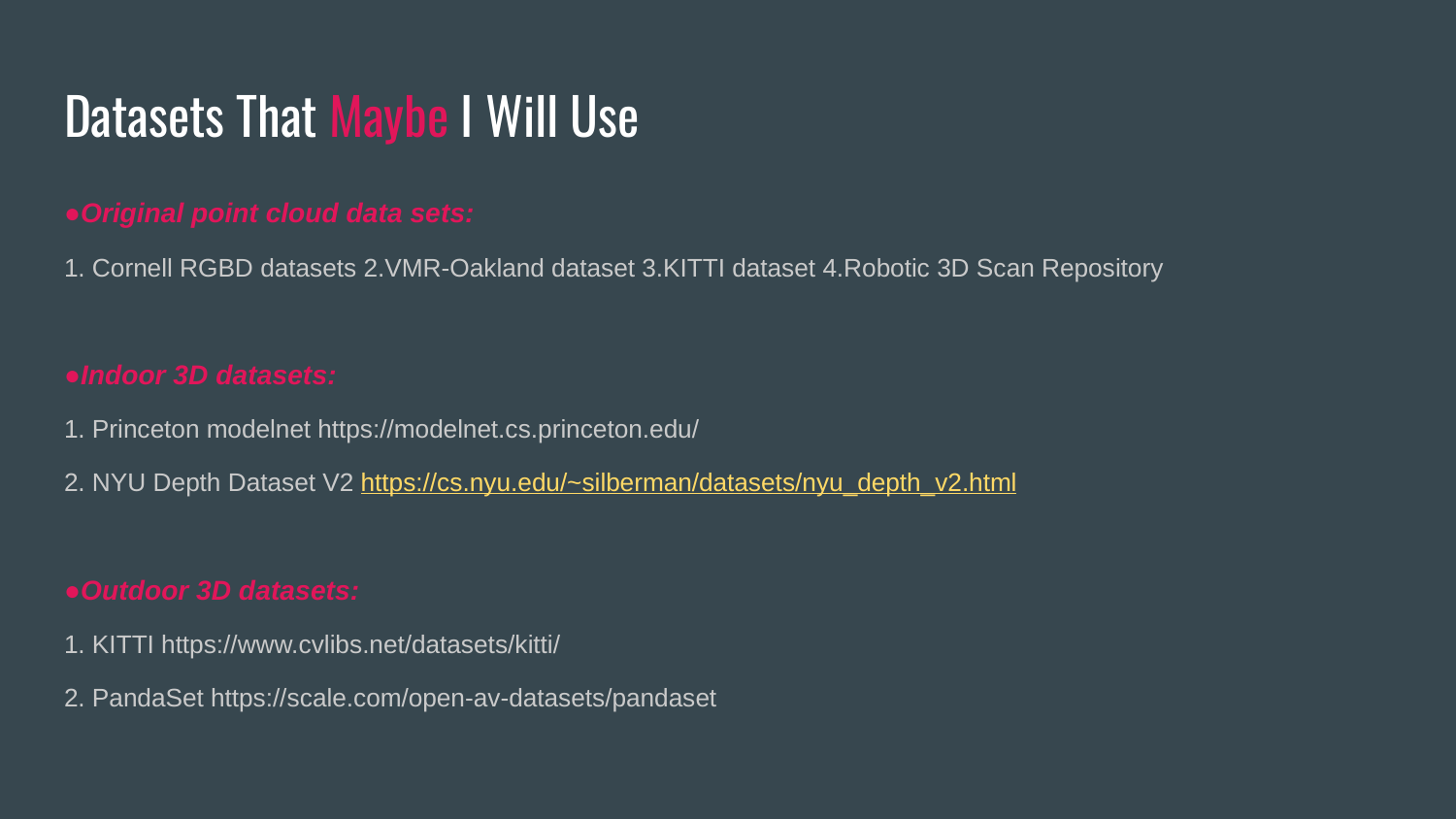

# Datasets That Maybe I Will Use
●Original point cloud data sets:
1. Cornell RGBD datasets 2.VMR-Oakland dataset 3.KITTI dataset 4.Robotic 3D Scan Repository

●Indoor 3D datasets:
1. Princeton modelnet https://modelnet.cs.princeton.edu/
2. NYU Depth Dataset V2 https://cs.nyu.edu/~silberman/datasets/nyu_depth_v2.html

●Outdoor 3D datasets:
1. KITTI https://www.cvlibs.net/datasets/kitti/
2. PandaSet https://scale.com/open-av-datasets/pandaset